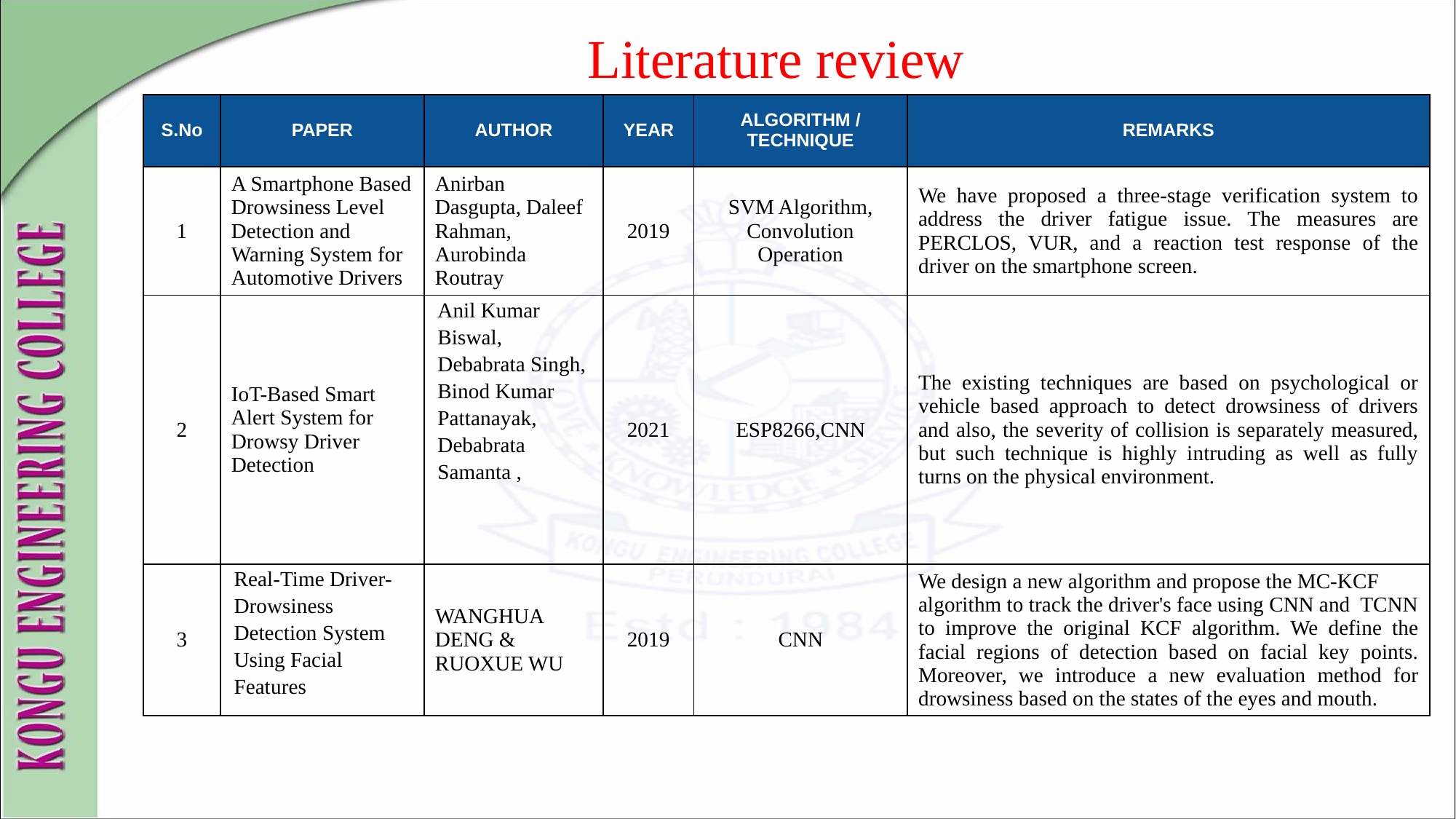

# Literature review
| S.No | PAPER | AUTHOR | YEAR | ALGORITHM / TECHNIQUE | REMARKS |
| --- | --- | --- | --- | --- | --- |
| 1 | A Smartphone Based Drowsiness Level Detection and Warning System for Automotive Drivers | Anirban Dasgupta, Daleef Rahman, Aurobinda Routray | 2019 | SVM Algorithm, Convolution Operation | We have proposed a three-stage verification system to address the driver fatigue issue. The measures are PERCLOS, VUR, and a reaction test response of the driver on the smartphone screen. |
| 2 | IoT-Based Smart Alert System for Drowsy Driver Detection | Anil Kumar Biswal, Debabrata Singh, Binod Kumar Pattanayak, Debabrata Samanta , | 2021 | ESP8266,CNN | The existing techniques are based on psychological or vehicle based approach to detect drowsiness of drivers and also, the severity of collision is separately measured, but such technique is highly intruding as well as fully turns on the physical environment. |
| 3 | Real-Time Driver-Drowsiness Detection System Using Facial Features | WANGHUA DENG & RUOXUE WU | 2019 | CNN | We design a new algorithm and propose the MC-KCF algorithm to track the driver's face using CNN and TCNN to improve the original KCF algorithm. We define the facial regions of detection based on facial key points. Moreover, we introduce a new evaluation method for drowsiness based on the states of the eyes and mouth. |